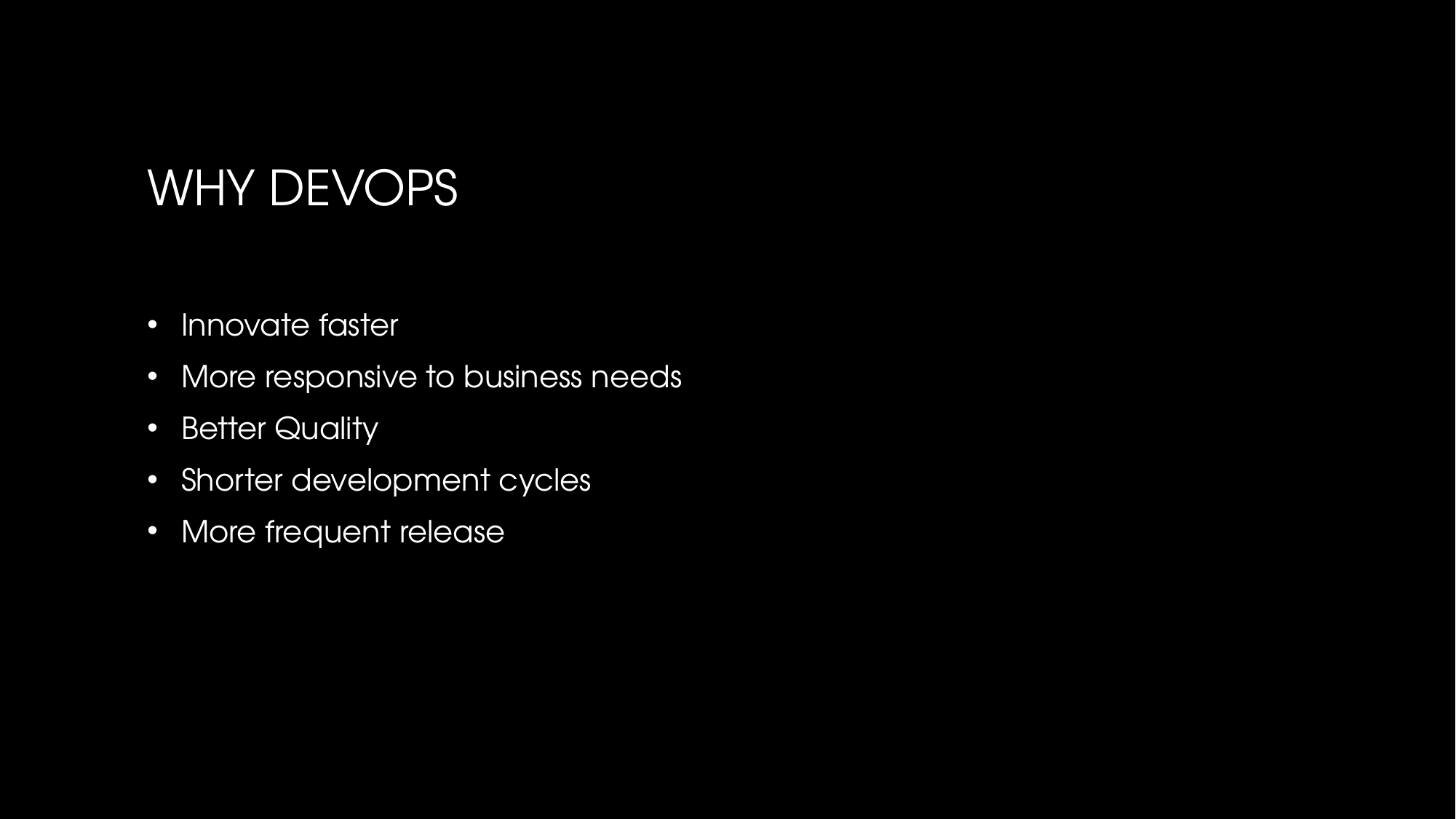

# Why DevOps
Innovate faster
More responsive to business needs
Better Quality
Shorter development cycles
More frequent release